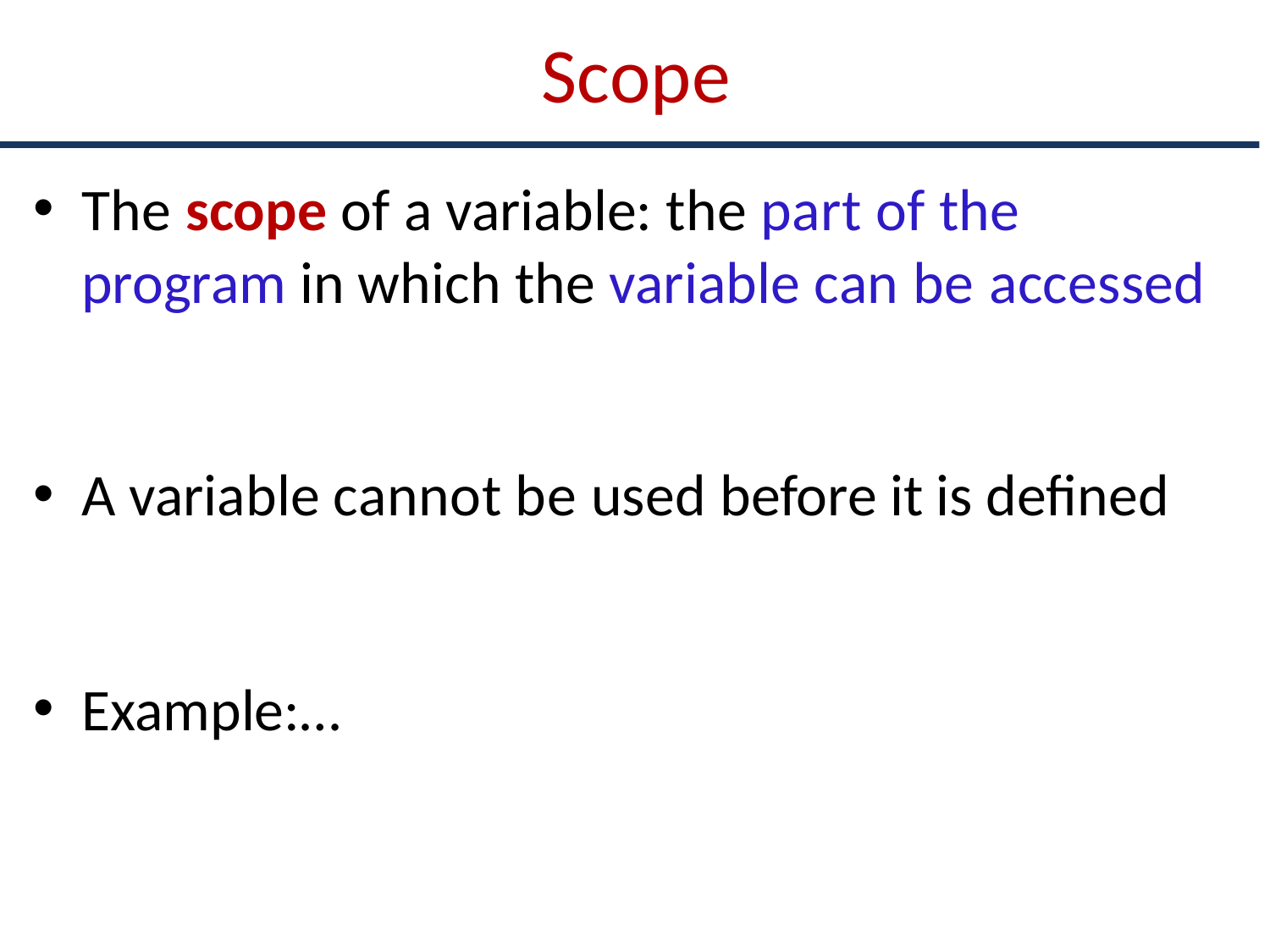

# Scope

The scope of a variable: the part of the  program in which the variable can be accessed

A variable cannot be used before it is defined

Example:…